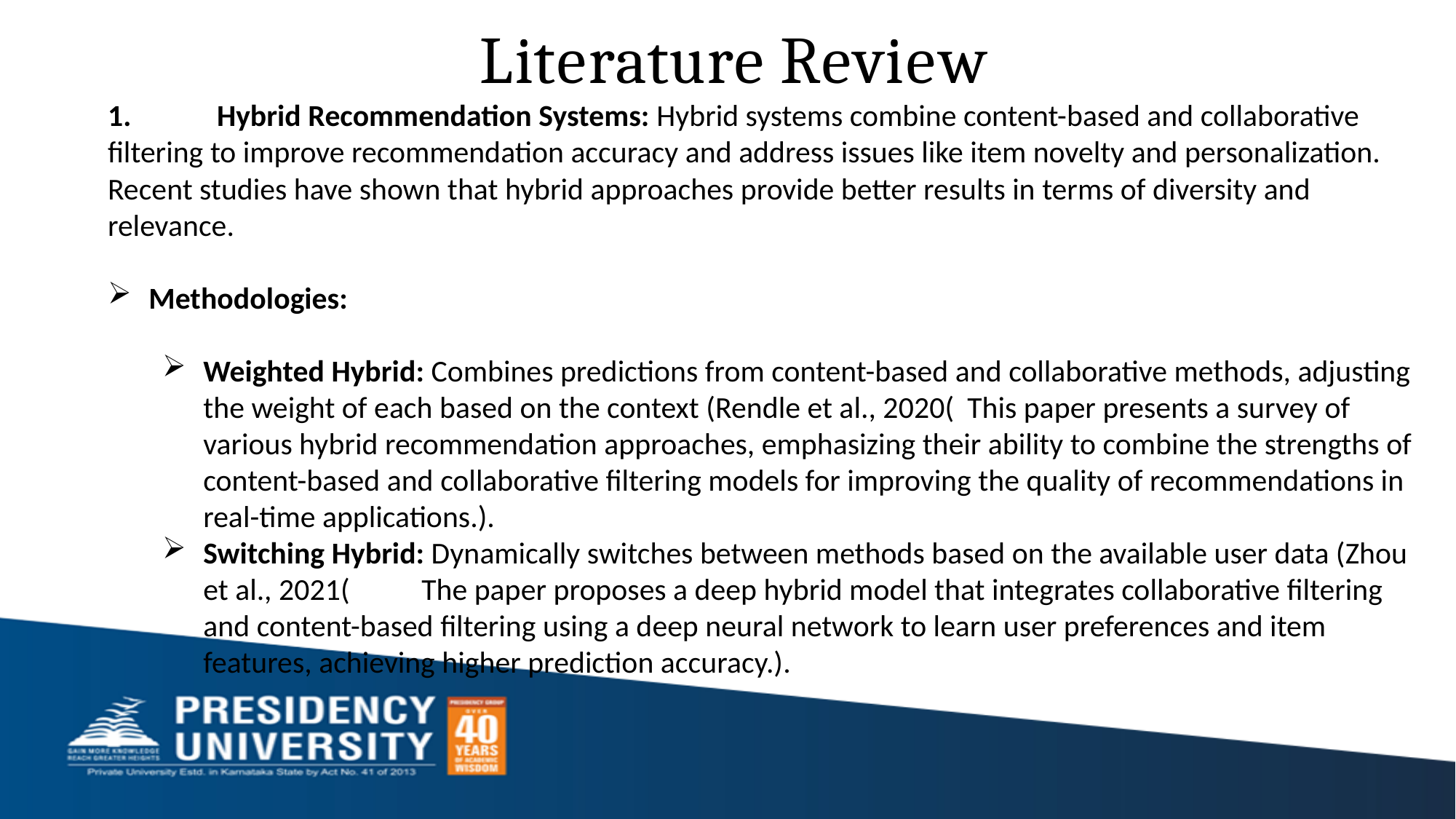

# Literature Review
1.	Hybrid Recommendation Systems: Hybrid systems combine content-based and collaborative filtering to improve recommendation accuracy and address issues like item novelty and personalization. Recent studies have shown that hybrid approaches provide better results in terms of diversity and relevance.

Methodologies:

Weighted Hybrid: Combines predictions from content-based and collaborative methods, adjusting the weight of each based on the context (Rendle et al., 2020(	This paper presents a survey of various hybrid recommendation approaches, emphasizing their ability to combine the strengths of content-based and collaborative filtering models for improving the quality of recommendations in real-time applications.).
Switching Hybrid: Dynamically switches between methods based on the available user data (Zhou et al., 2021( 	The paper proposes a deep hybrid model that integrates collaborative filtering and content-based filtering using a deep neural network to learn user preferences and item features, achieving higher prediction accuracy.).